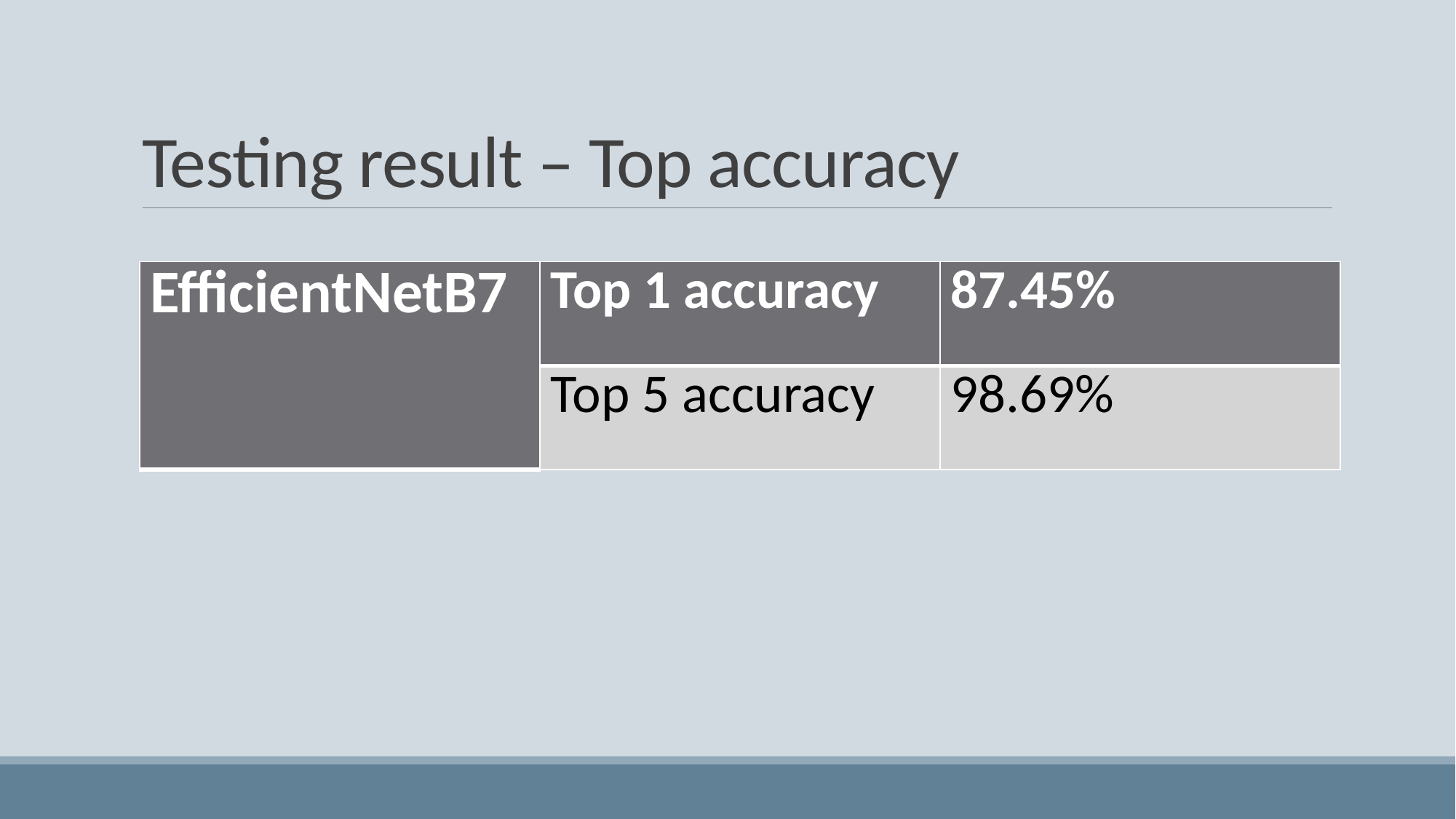

# Testing result – Top accuracy
| EfficientNetB7 | Top 1 accuracy | 87.45% |
| --- | --- | --- |
|  | Top 5 accuracy | 98.69% |
Top 1 accuracy : 87.45%